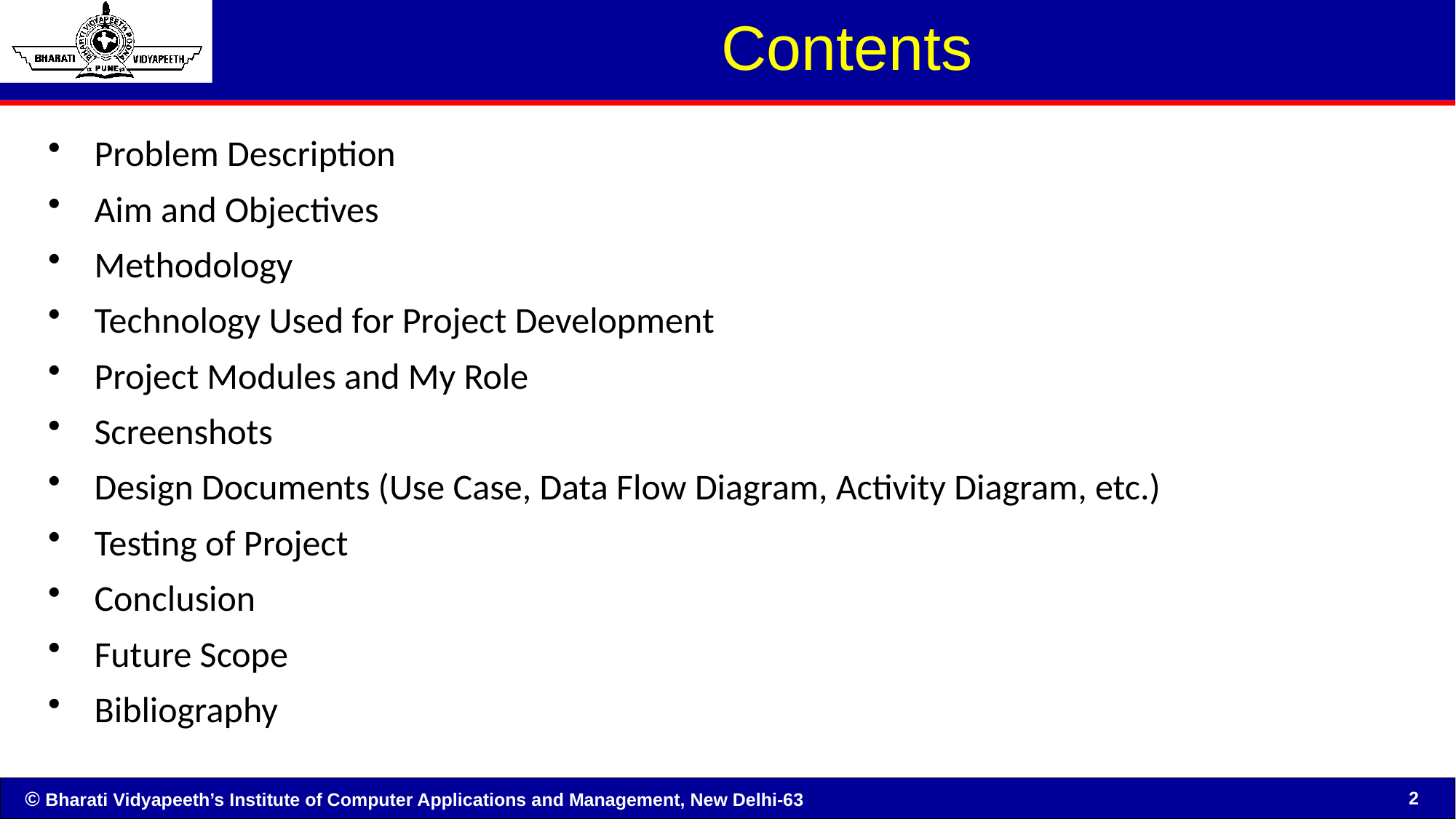

# Contents
Problem Description
Aim and Objectives
Methodology
Technology Used for Project Development
Project Modules and My Role
Screenshots
Design Documents (Use Case, Data Flow Diagram, Activity Diagram, etc.)
Testing of Project
Conclusion
Future Scope
Bibliography